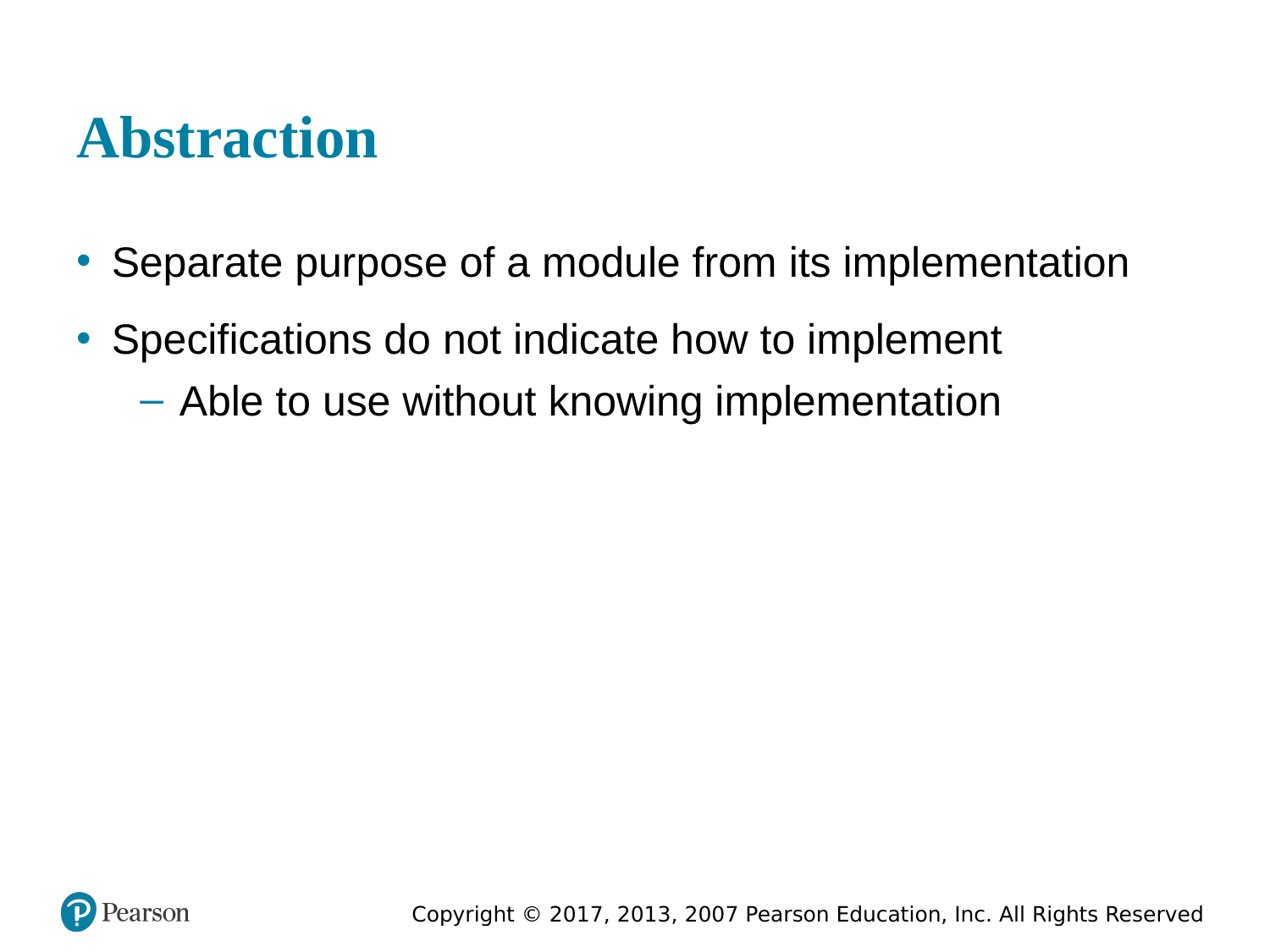

# Abstraction
Separate purpose of a module from its implementation
Specifications do not indicate how to implement
Able to use without knowing implementation